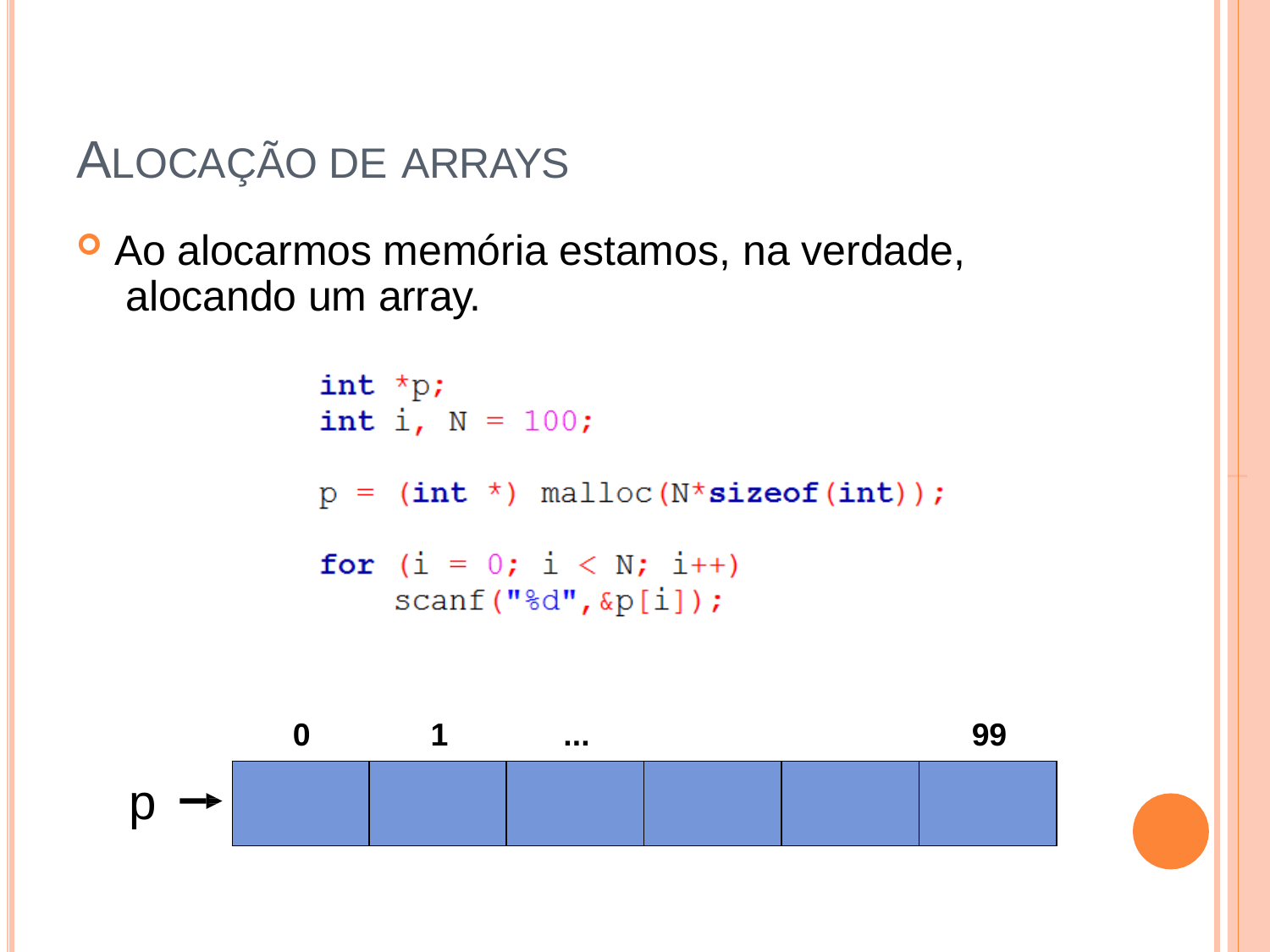

# ALOCAÇÃO DE ARRAYS
Ao alocarmos memória estamos, na verdade,  alocando um array.

0
1
...
99
|  |  |  |  |  |  |
| --- | --- | --- | --- | --- | --- |
p